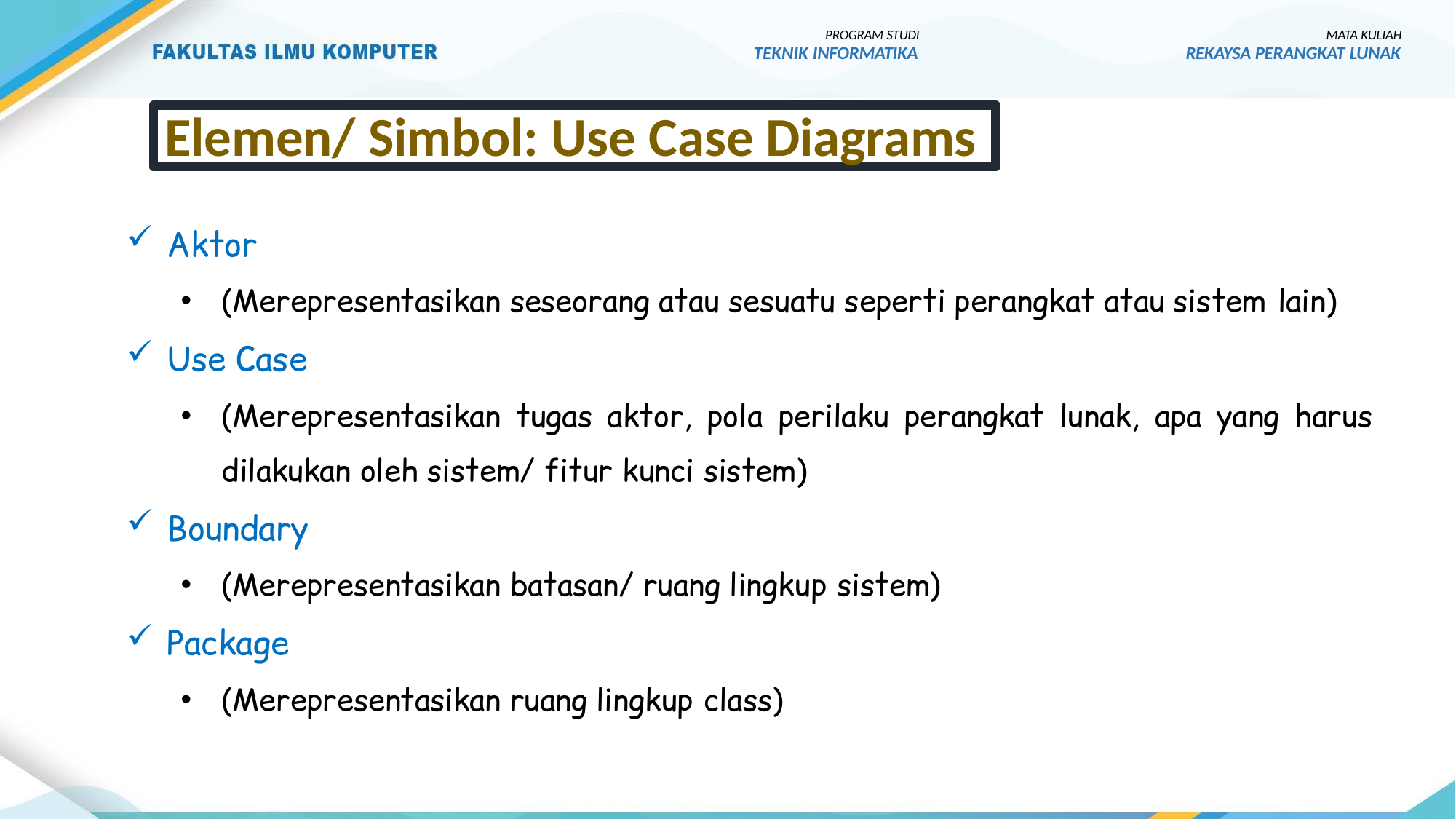

PROGRAM STUDI
TEKNIK INFORMATIKA
MATA KULIAH
REKAYSA PERANGKAT LUNAK
Elemen/ Simbol: Use Case Diagrams
Aktor
(Merepresentasikan seseorang atau sesuatu seperti perangkat atau sistem lain)
Use Case
(Merepresentasikan tugas aktor, pola perilaku perangkat lunak, apa yang harus
dilakukan oleh sistem/ fitur kunci sistem)
Boundary
(Merepresentasikan batasan/ ruang lingkup sistem)
Package
(Merepresentasikan ruang lingkup class)